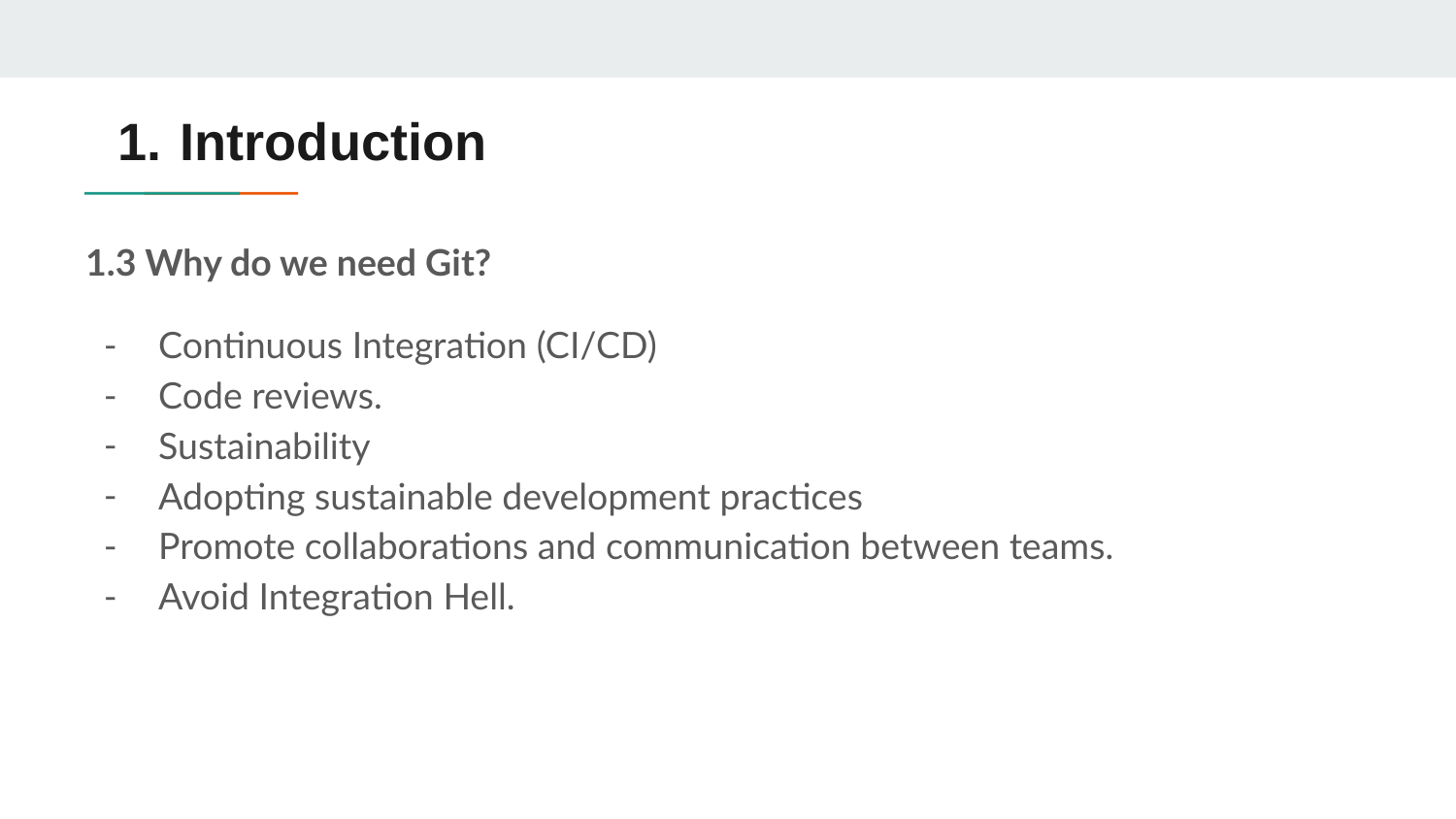

# Introduction

1.3 Why do we need Git?
Continuous Integration (CI/CD)
Code reviews.
Sustainability
Adopting sustainable development practices
Promote collaborations and communication between teams.
Avoid Integration Hell.